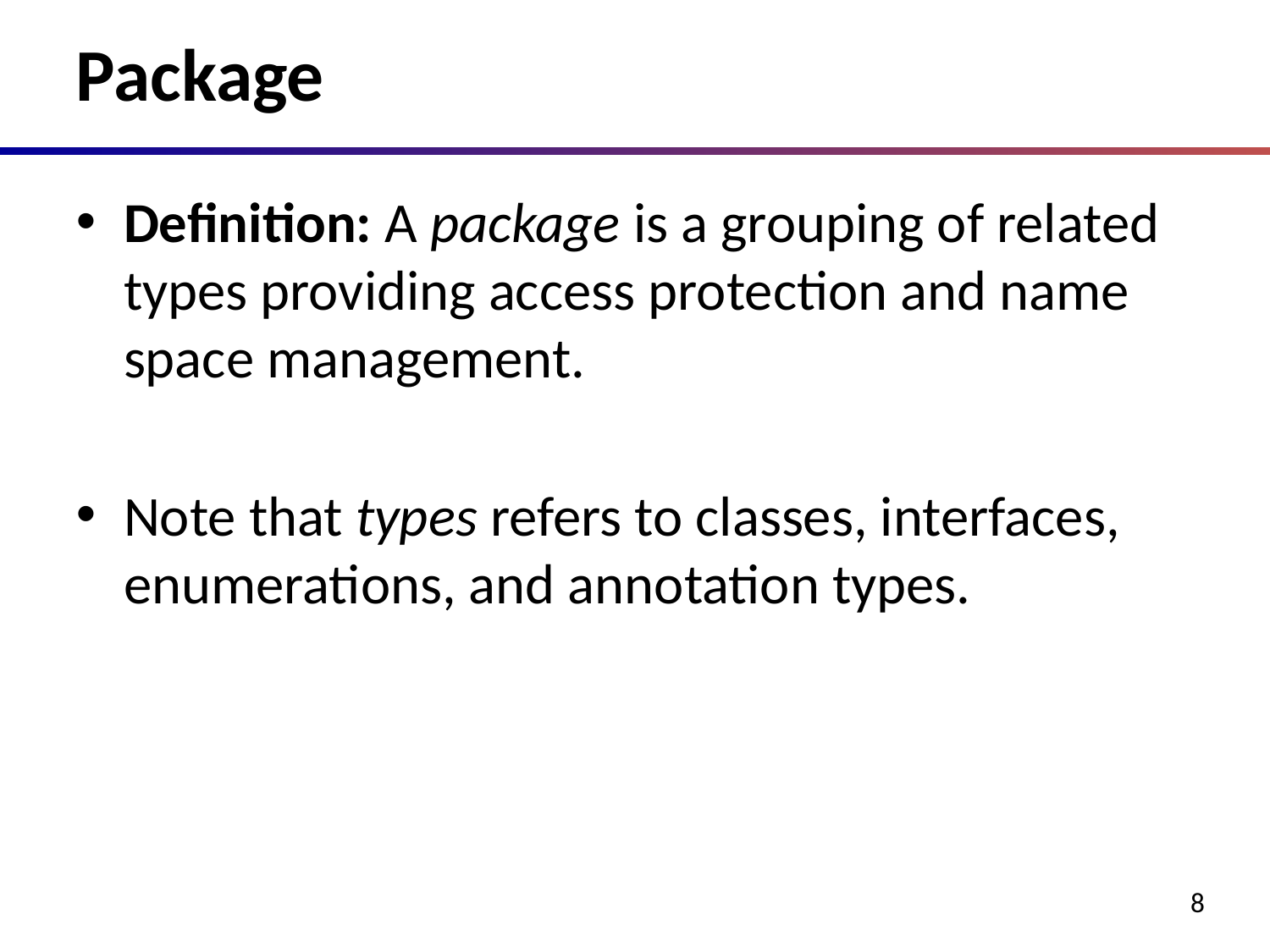

# Package
Definition: A package is a grouping of related types providing access protection and name space management.

Note that types refers to classes, interfaces, enumerations, and annotation types.